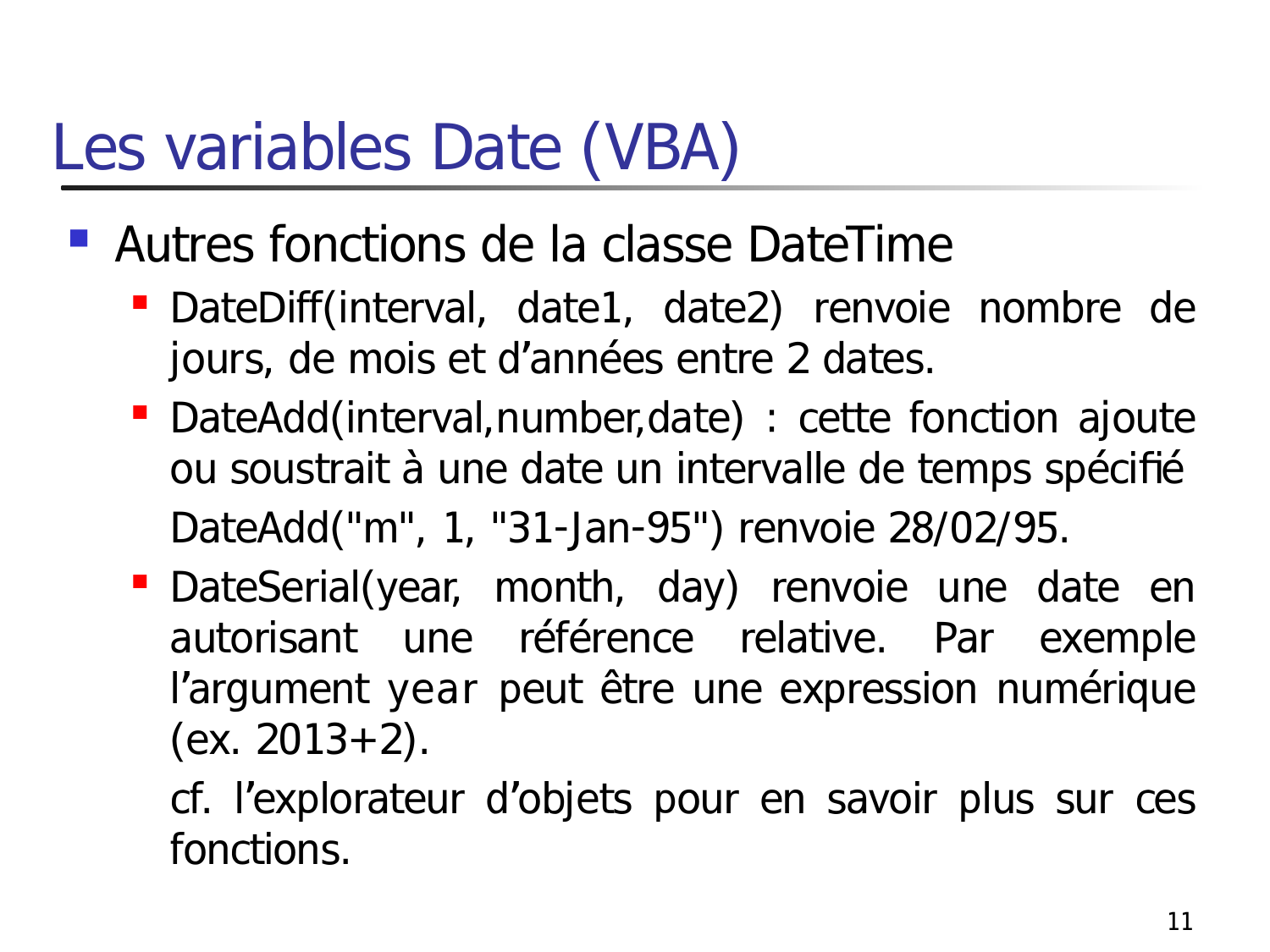

# Les variables Date (VBA)
Autres fonctions de la classe DateTime
DateDiff(interval, date1, date2) renvoie nombre de jours, de mois et d’années entre 2 dates.
DateAdd(interval,number,date) : cette fonction ajoute ou soustrait à une date un intervalle de temps spécifié
	DateAdd("m", 1, "31-Jan-95") renvoie 28/02/95.
DateSerial(year, month, day) renvoie une date en autorisant une référence relative. Par exemple l’argument year peut être une expression numérique (ex. 2013+2).
	cf. l’explorateur d’objets pour en savoir plus sur ces fonctions.

11